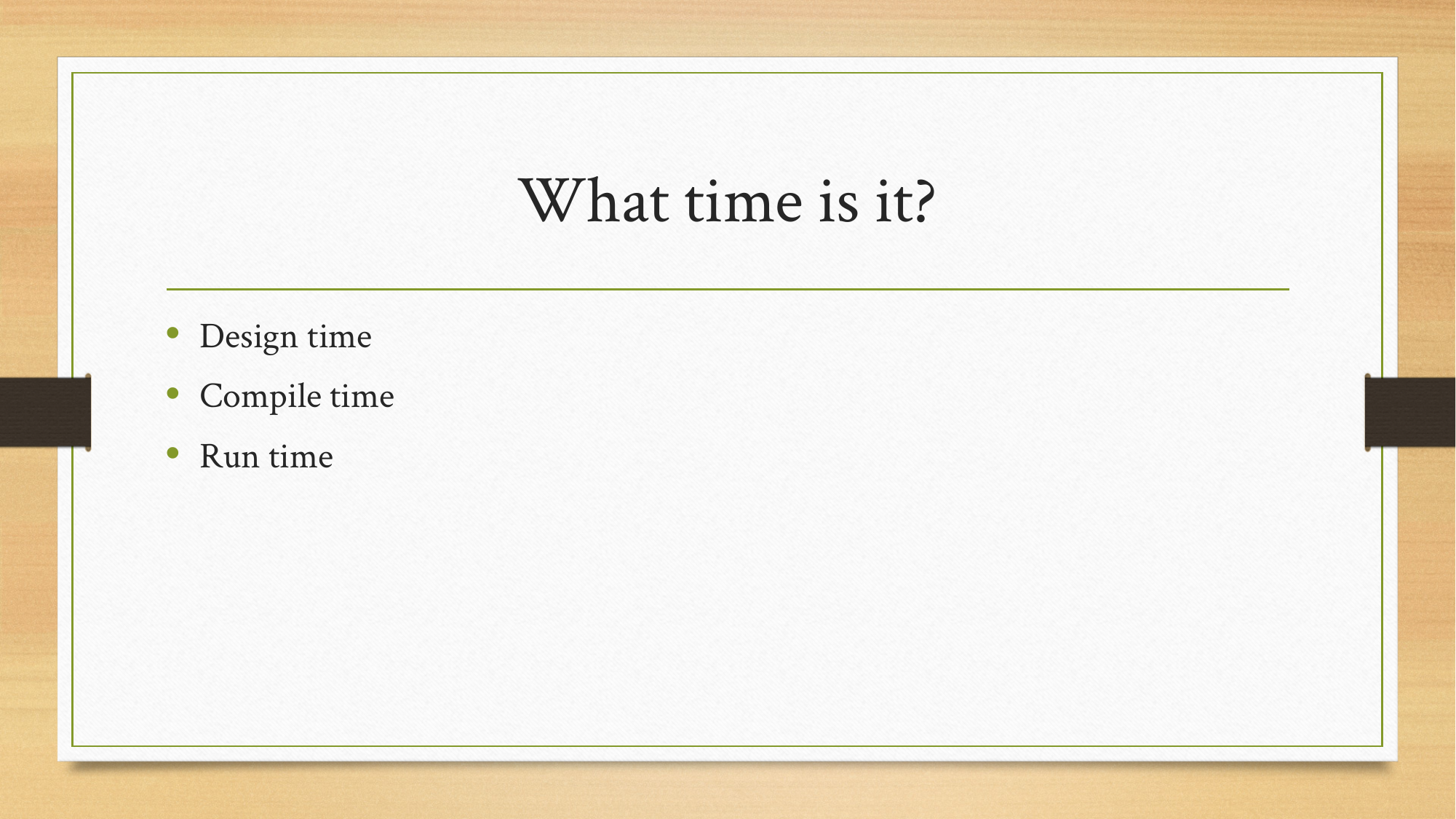

# What time is it?
Design time
Compile time
Run time